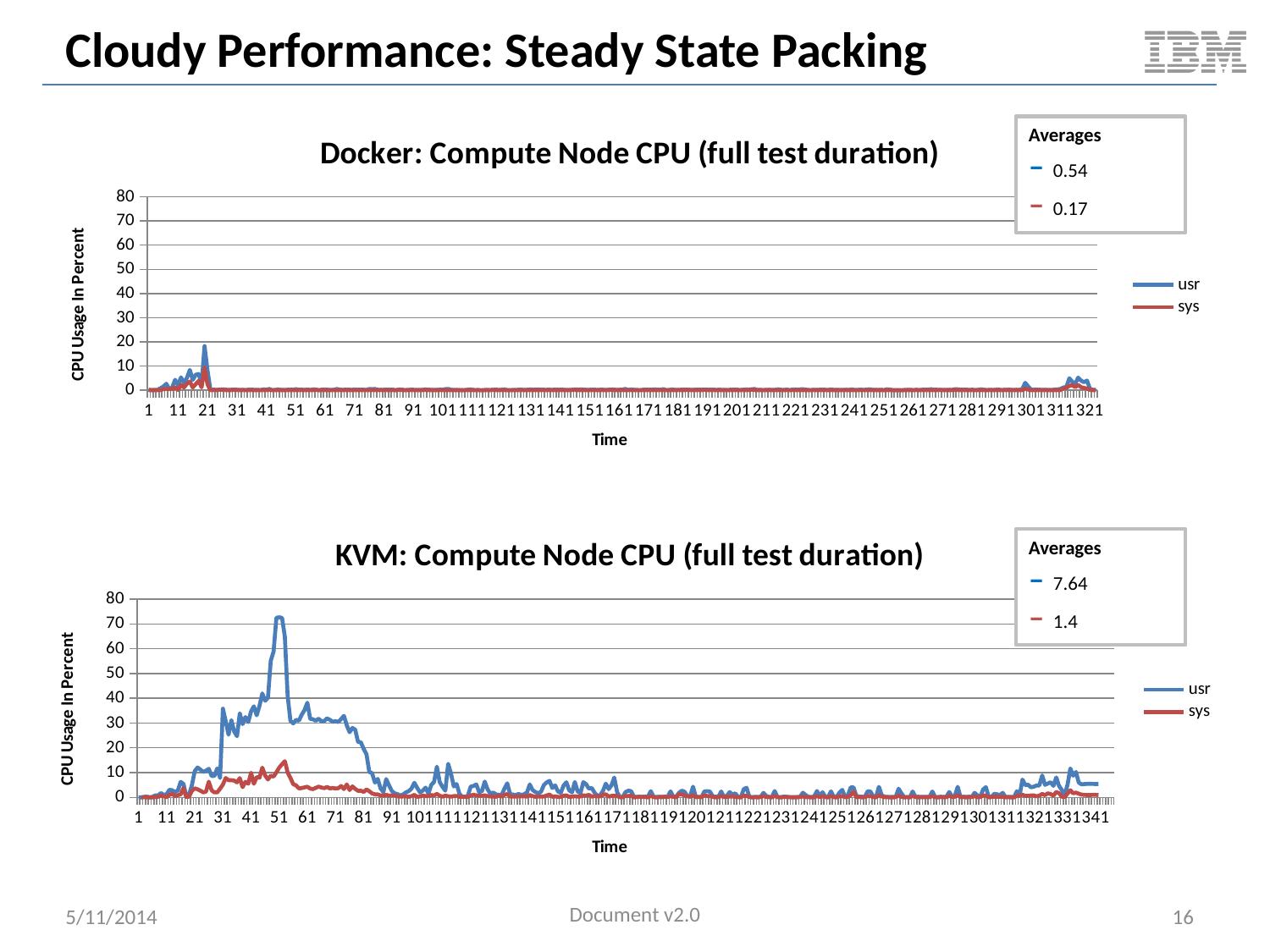

# Cloudy Performance: Steady State Packing

### Chart: Docker: Compute Node CPU (full test duration)

| Category | usr | sys |
|---|---|---|
Averages
–  0.54
–  0.17

### Chart: KVM: Compute Node CPU (full test duration)

| Category |  |  |
|---|---|---|
Averages
–  7.64
–  1.4
Document v2.0
5/11/2014
16